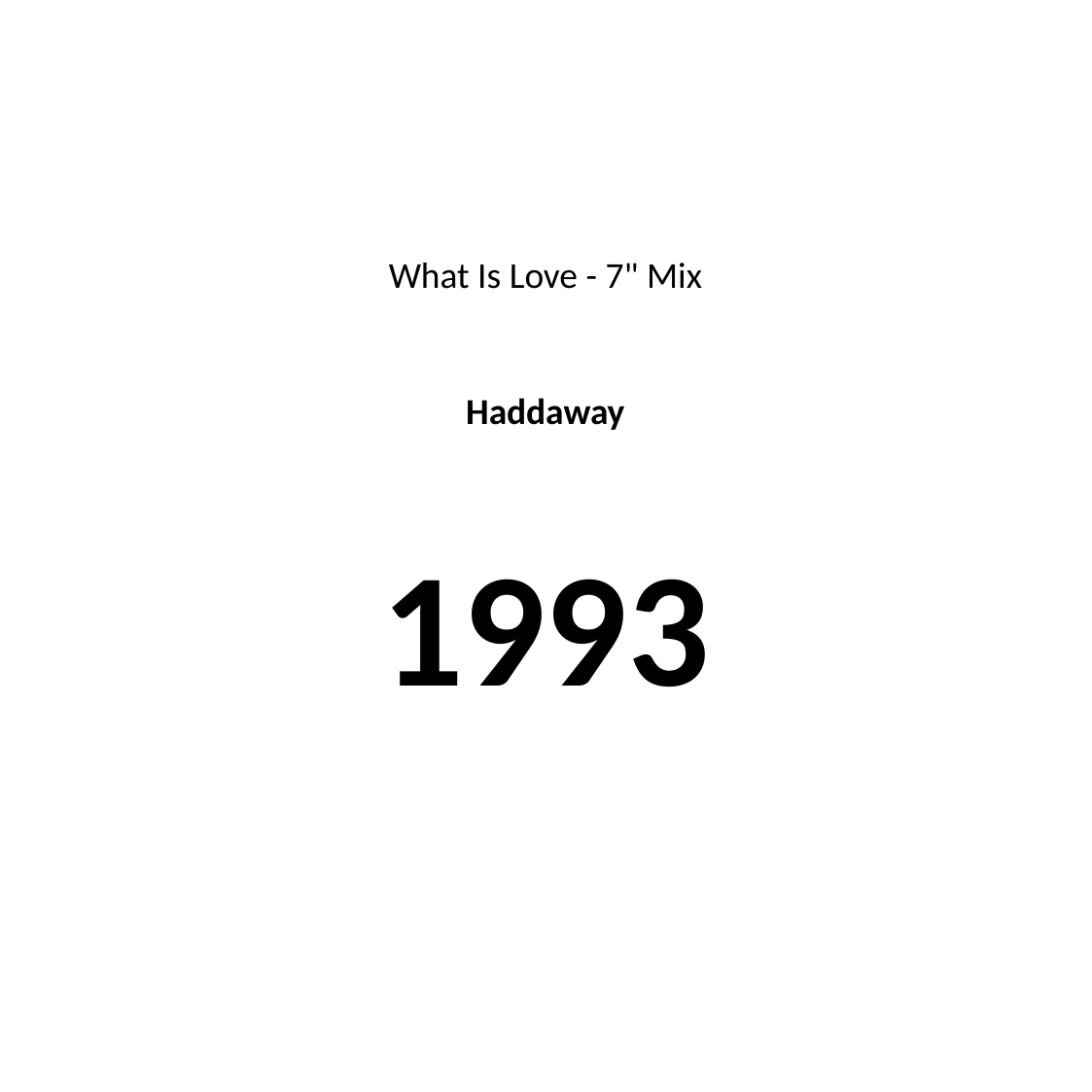

#

What Is Love - 7" Mix

Haddaway

1993